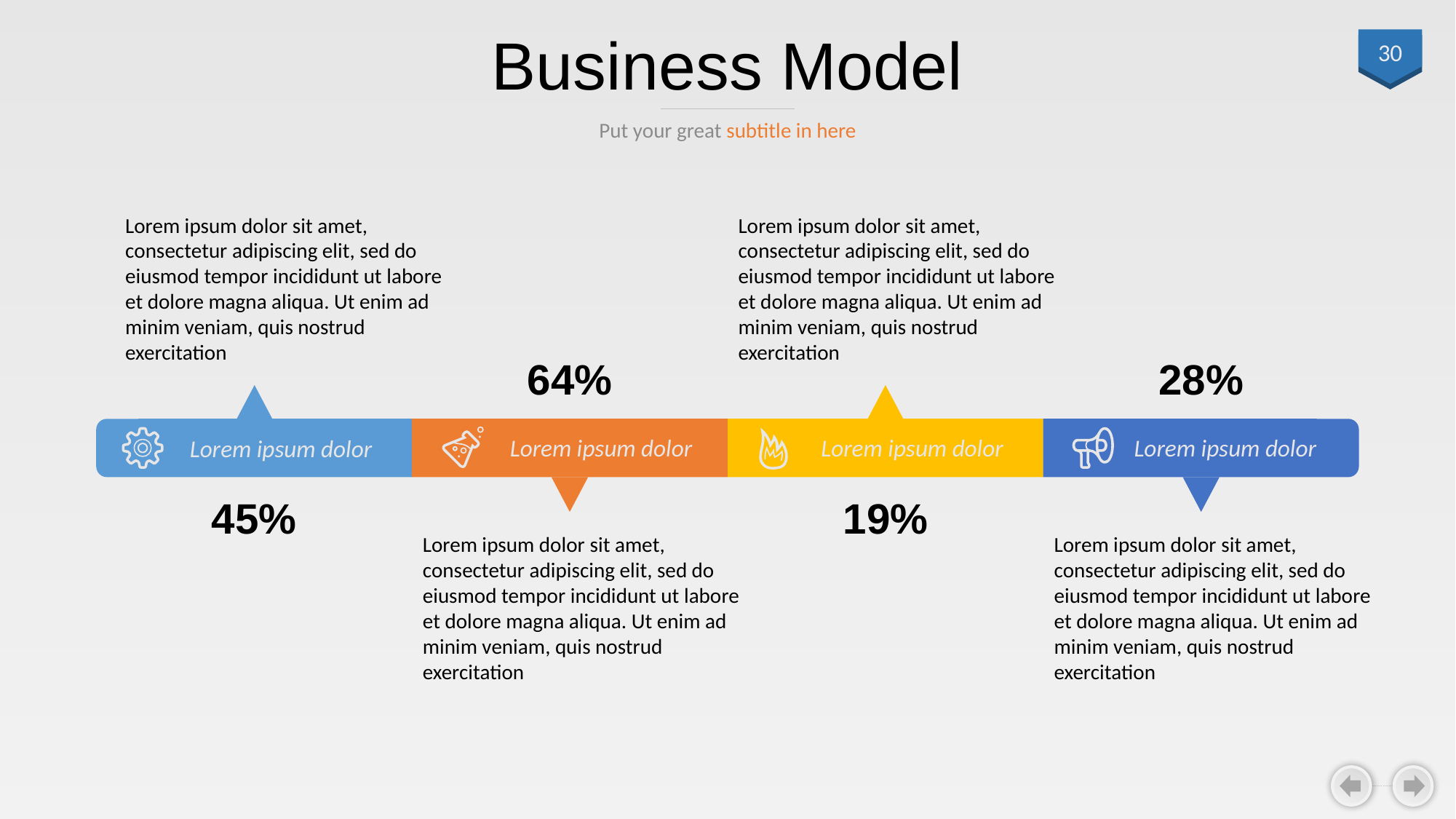

# Business Model
30
Put your great subtitle in here
Lorem ipsum dolor sit amet, consectetur adipiscing elit, sed do eiusmod tempor incididunt ut labore et dolore magna aliqua. Ut enim ad minim veniam, quis nostrud exercitation
Lorem ipsum dolor sit amet, consectetur adipiscing elit, sed do eiusmod tempor incididunt ut labore et dolore magna aliqua. Ut enim ad minim veniam, quis nostrud exercitation
28%
64%

Lorem ipsum dolor
Lorem ipsum dolor
Lorem ipsum dolor
Lorem ipsum dolor

45%
19%
Lorem ipsum dolor sit amet, consectetur adipiscing elit, sed do eiusmod tempor incididunt ut labore et dolore magna aliqua. Ut enim ad minim veniam, quis nostrud exercitation
Lorem ipsum dolor sit amet, consectetur adipiscing elit, sed do eiusmod tempor incididunt ut labore et dolore magna aliqua. Ut enim ad minim veniam, quis nostrud exercitation